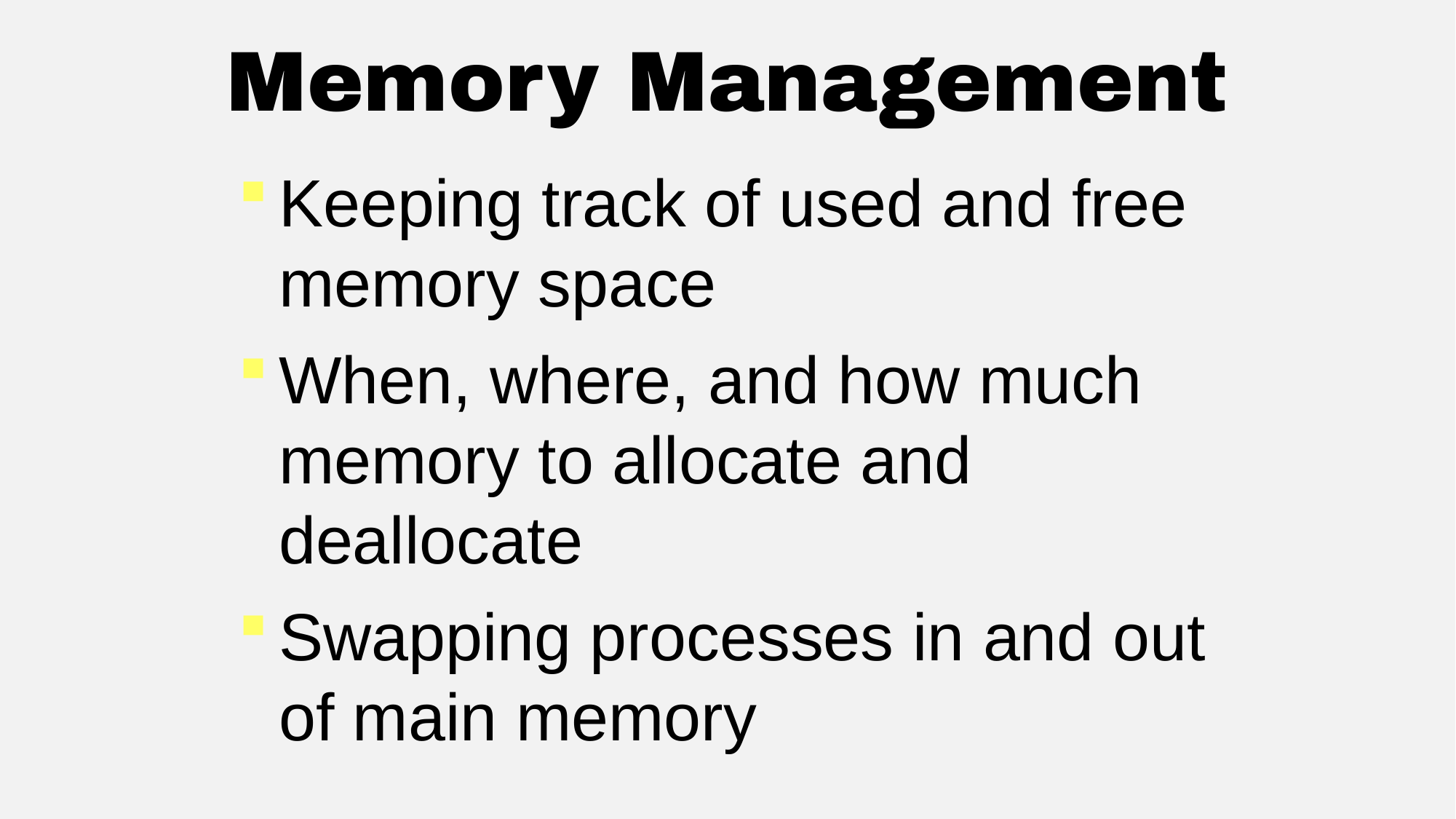

Memory Management
Keeping track of used and free memory space
When, where, and how much memory to allocate and deallocate
Swapping processes in and out of main memory